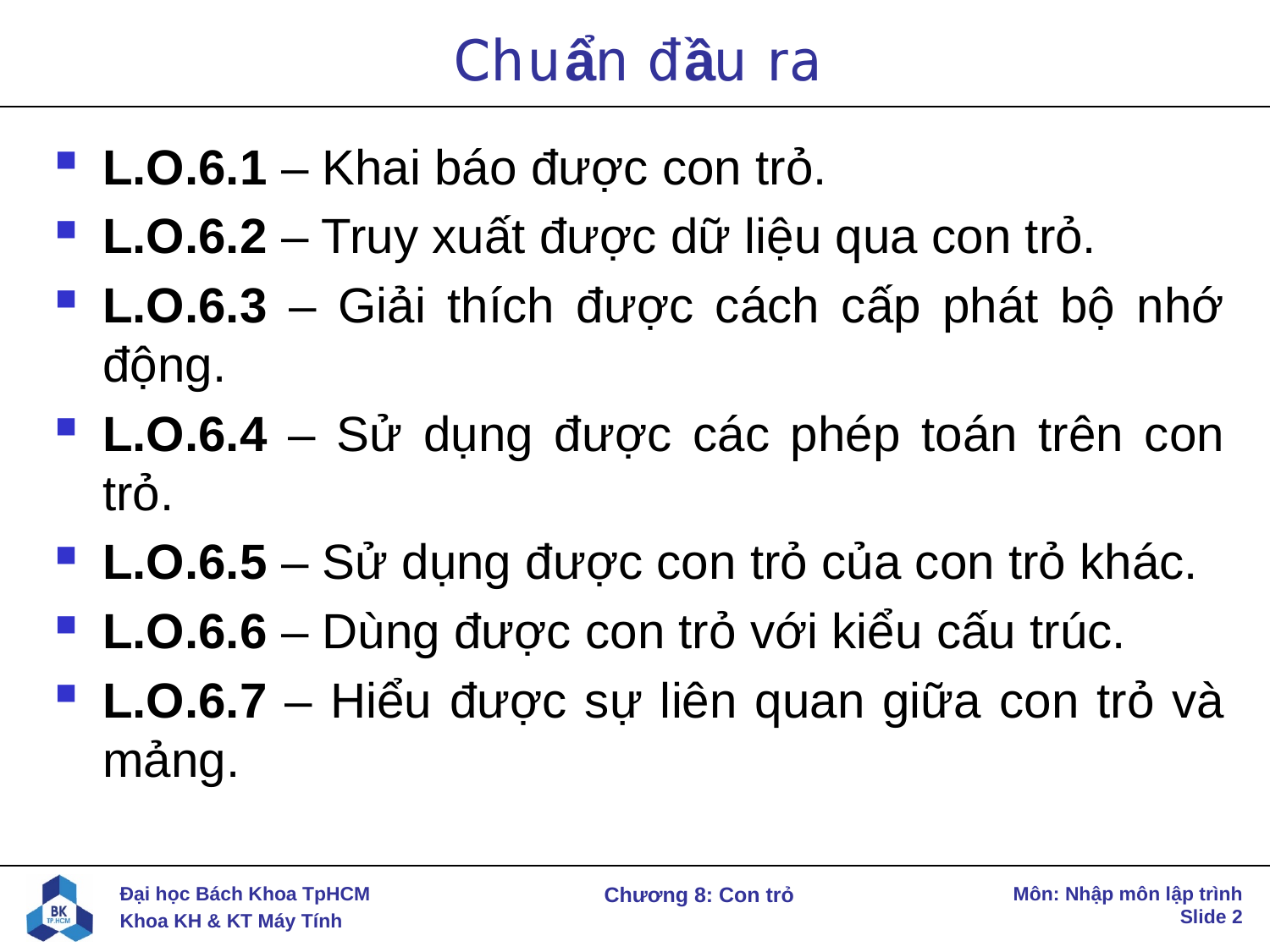

# Chuẩn đầu ra
L.O.6.1 – Khai báo được con trỏ.
L.O.6.2 – Truy xuất được dữ liệu qua con trỏ.
L.O.6.3 – Giải thích được cách cấp phát bộ nhớ động.
L.O.6.4 – Sử dụng được các phép toán trên con trỏ.
L.O.6.5 – Sử dụng được con trỏ của con trỏ khác.
L.O.6.6 – Dùng được con trỏ với kiểu cấu trúc.
L.O.6.7 – Hiểu được sự liên quan giữa con trỏ và mảng.